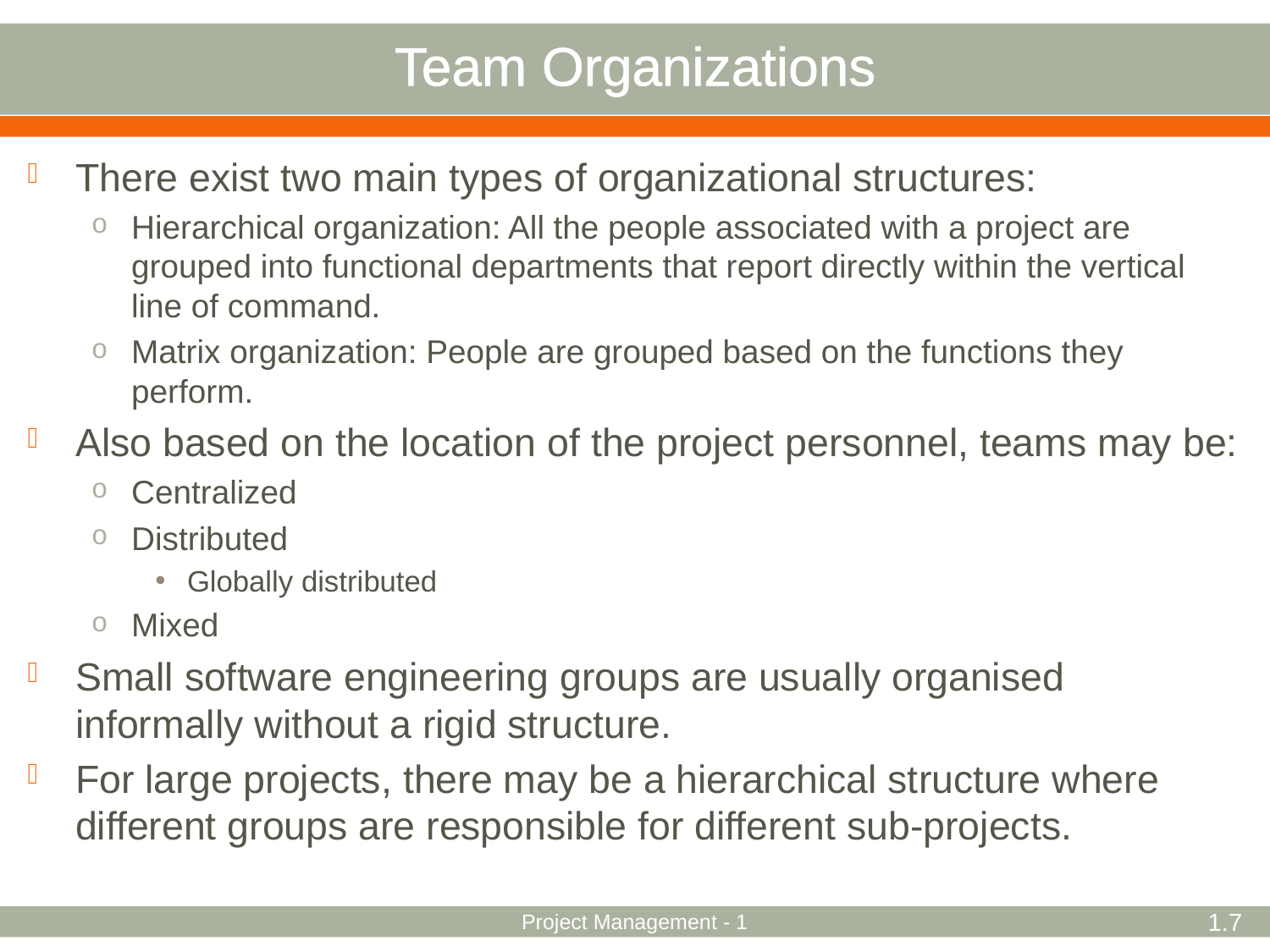

# Team Organizations
There exist two main types of organizational structures:
Hierarchical organization: All the people associated with a project are grouped into functional departments that report directly within the vertical line of command.
Matrix organization: People are grouped based on the functions they perform.
Also based on the location of the project personnel, teams may be:
Centralized
Distributed
Globally distributed
Mixed
Small software engineering groups are usually organised informally without a rigid structure.
For large projects, there may be a hierarchical structure where different groups are responsible for different sub-projects.

Project Management - 1
1.7